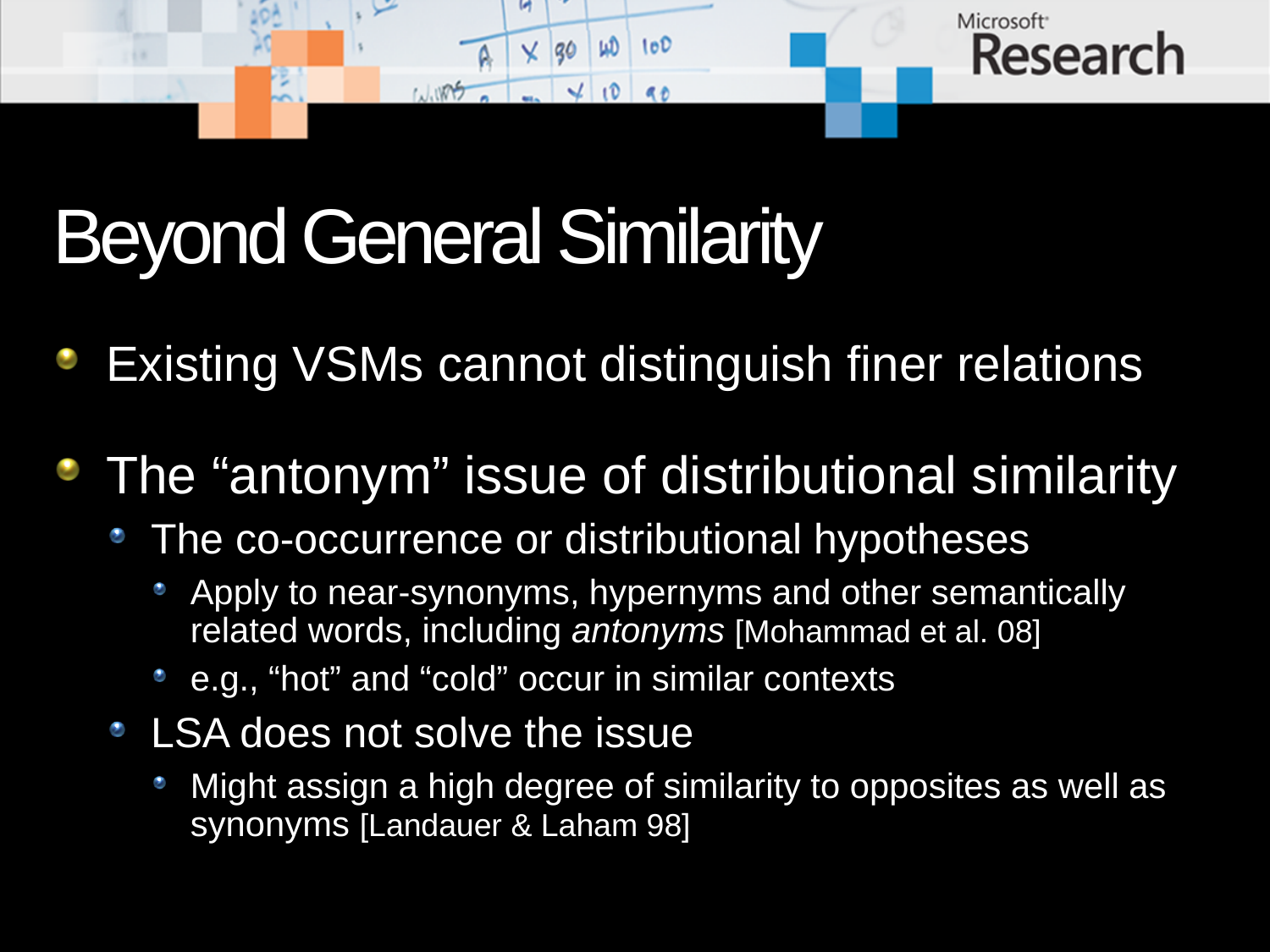

# Beyond General Similarity
Existing VSMs cannot distinguish finer relations

The “antonym” issue of distributional similarity
The co-occurrence or distributional hypotheses
Apply to near-synonyms, hypernyms and other semantically related words, including antonyms [Mohammad et al. 08]
e.g., “hot” and “cold” occur in similar contexts
LSA does not solve the issue
Might assign a high degree of similarity to opposites as well as synonyms [Landauer & Laham 98]